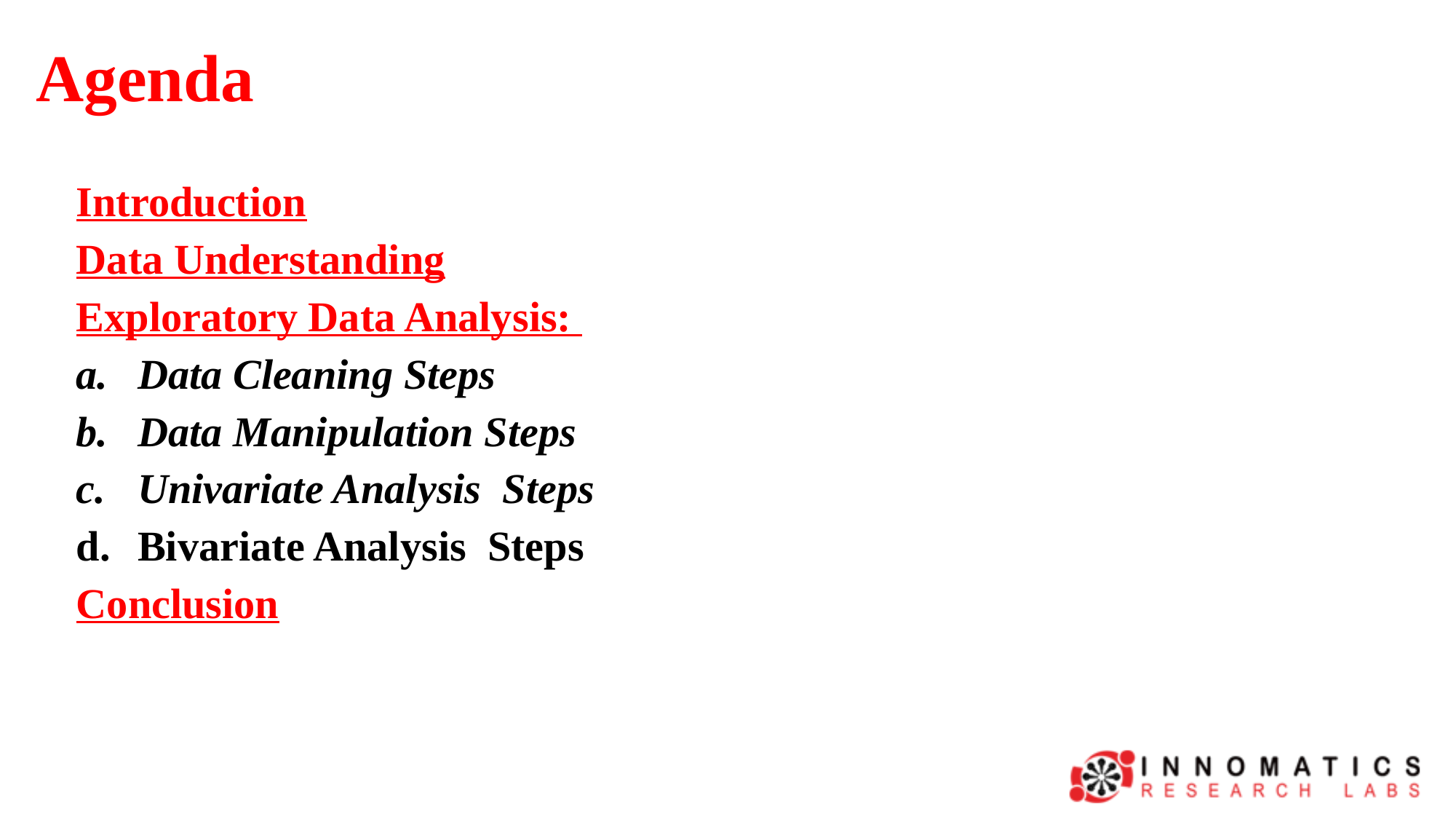

# Agenda
Introduction
Data Understanding
Exploratory Data Analysis:
Data Cleaning Steps
Data Manipulation Steps
Univariate Analysis  Steps
Bivariate Analysis  Steps
Conclusion